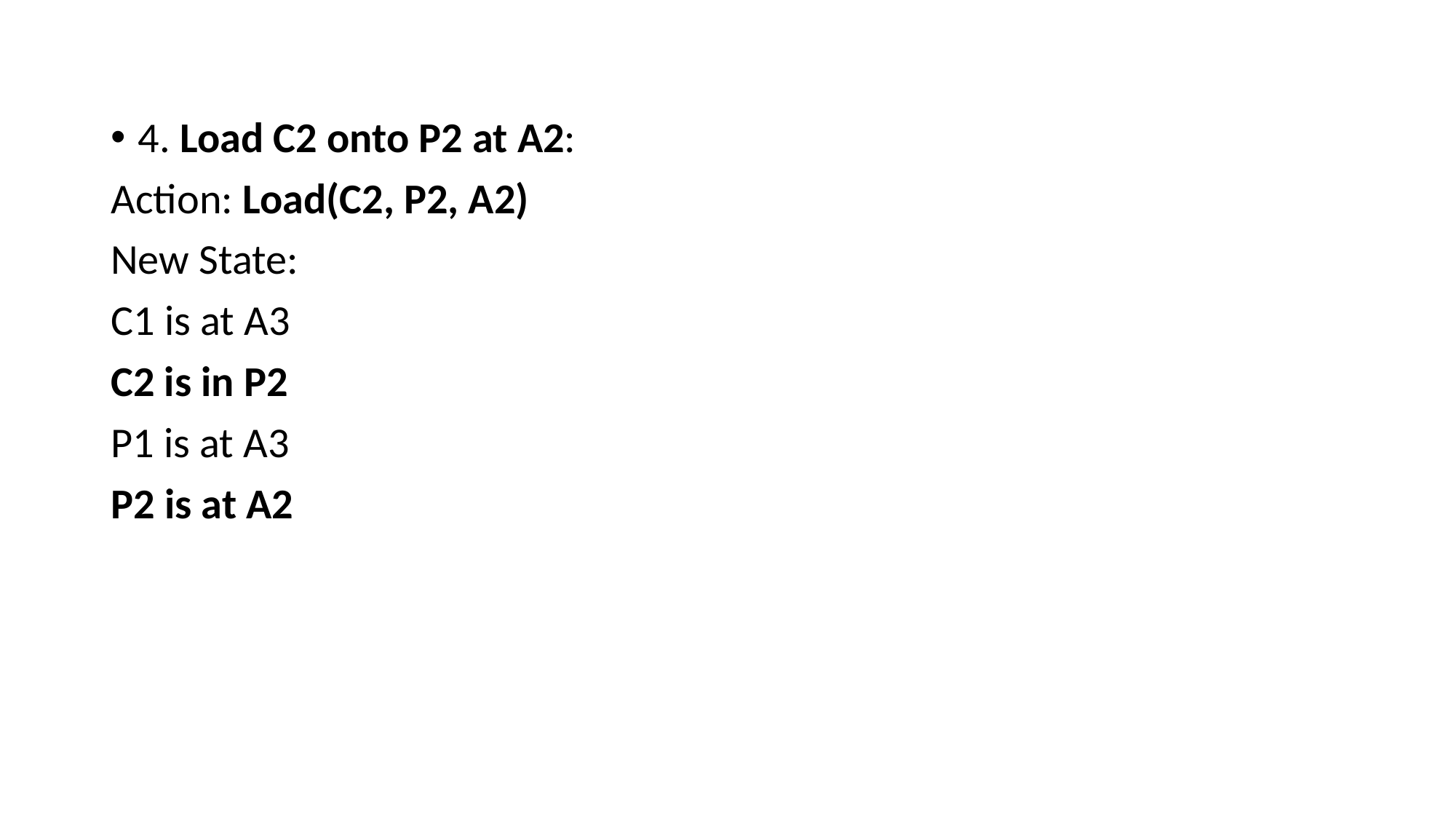

4. Load C2 onto P2 at A2:
Action: Load(C2, P2, A2)
New State:
C1 is at A3
C2 is in P2
P1 is at A3
P2 is at A2